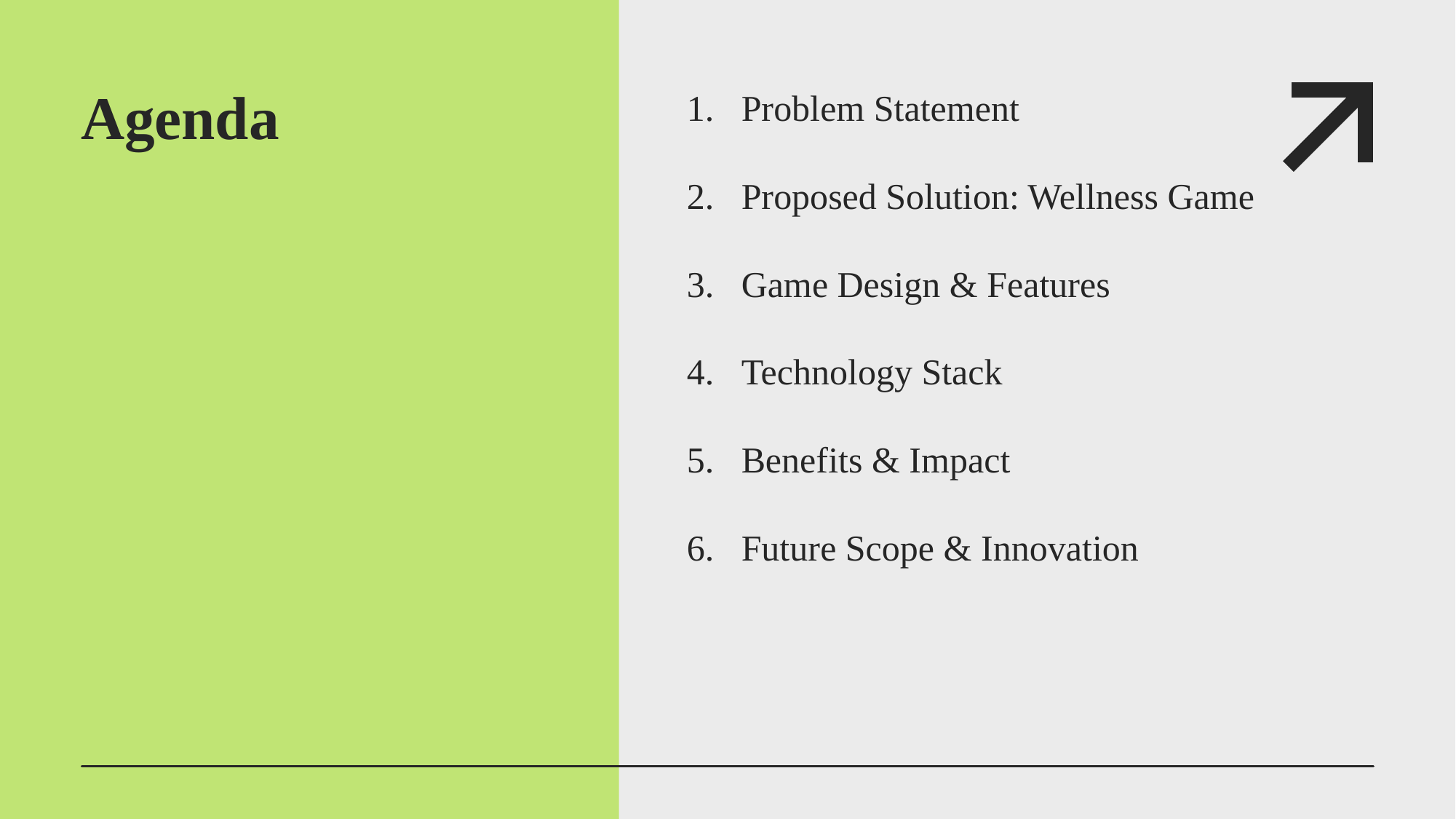

# Agenda
Problem Statement
Proposed Solution: Wellness Game
Game Design & Features
Technology Stack
Benefits & Impact
Future Scope & Innovation